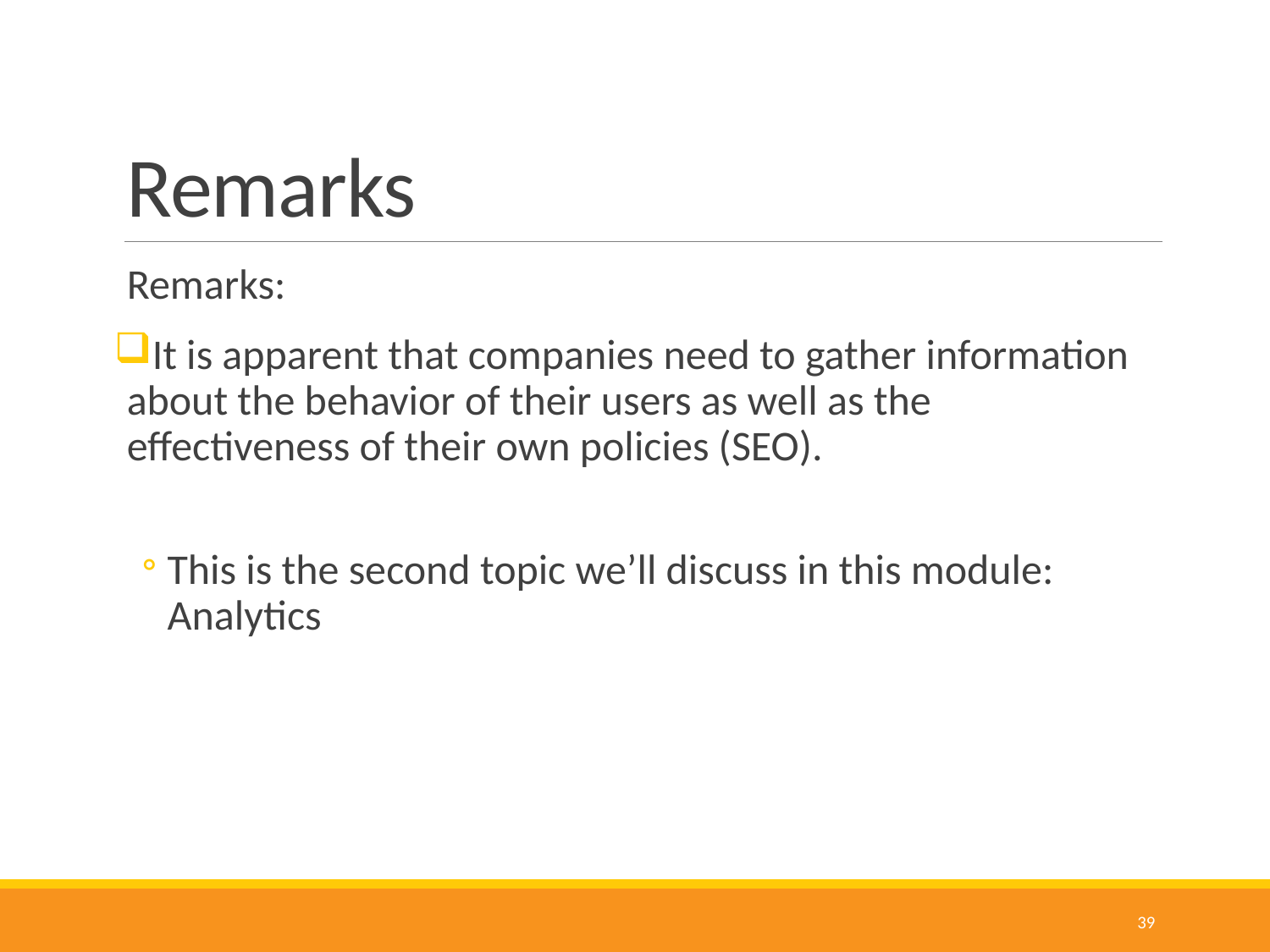

# Remarks
Remarks:
It is apparent that companies need to gather information about the behavior of their users as well as the effectiveness of their own policies (SEO).

This is the second topic we’ll discuss in this module: Analytics
39